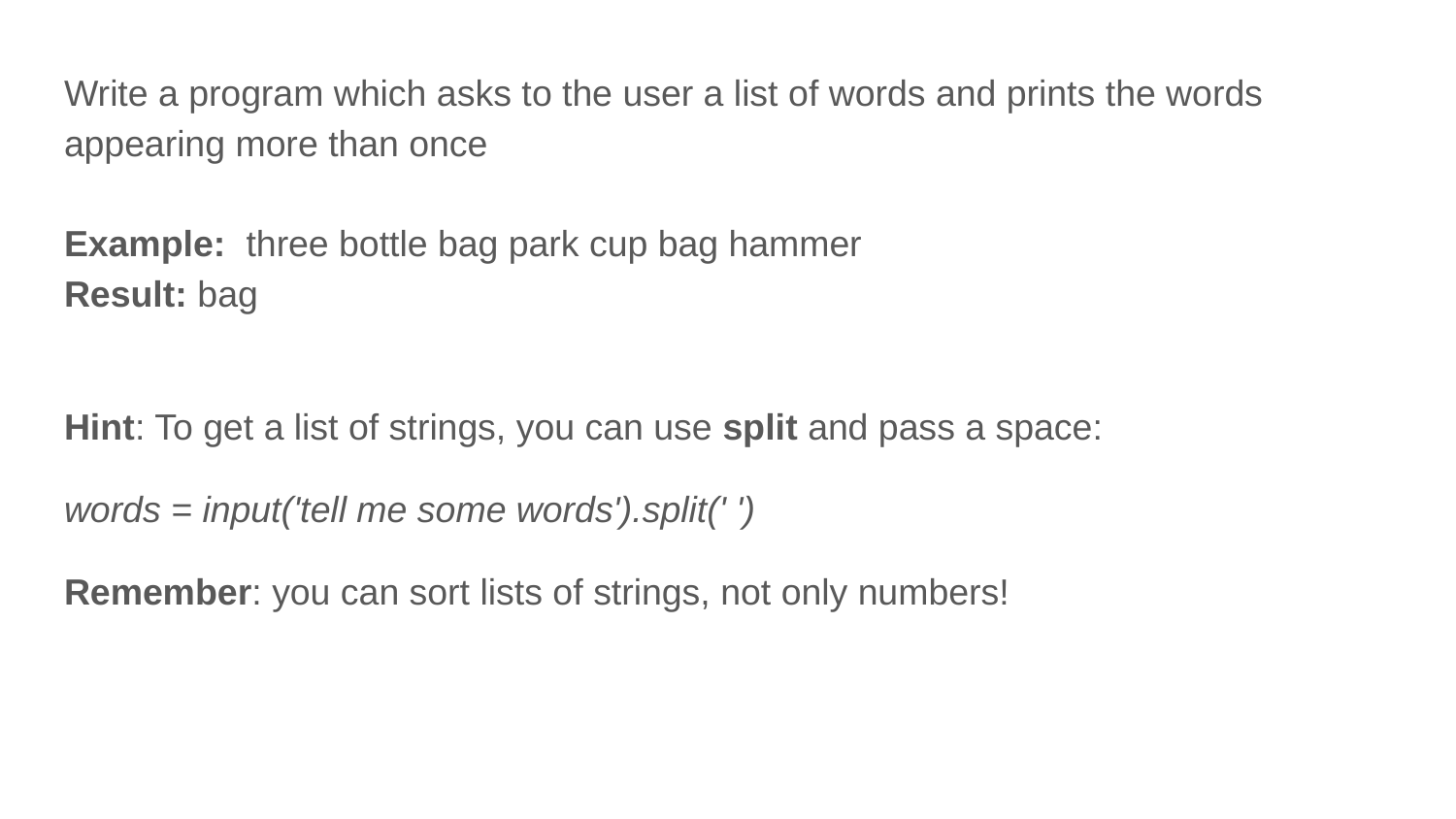

Write a program which asks to the user a list of words and prints the words appearing more than once

Example:  three bottle bag park cup bag hammer
Result: bag

Hint: To get a list of strings, you can use split and pass a space:
words = input('tell me some words').split(' ')
Remember: you can sort lists of strings, not only numbers!